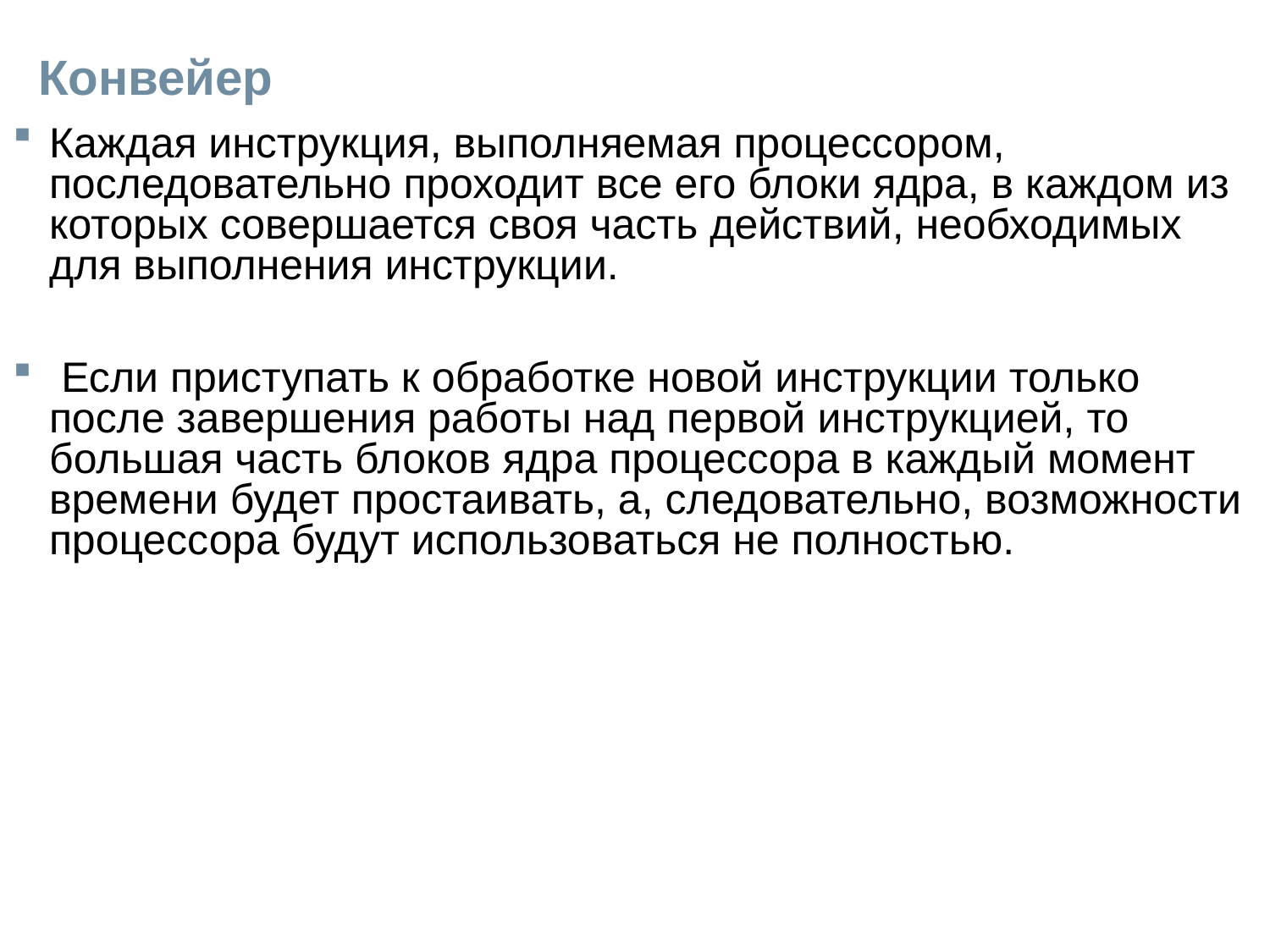

# Конвейер
Каждая инструкция, выполняемая процессором, последовательно проходит все его блоки ядра, в каждом из которых совершается своя часть действий, необходимых для выполнения инструкции.

 Если приступать к обработке новой инструкции только после завершения работы над первой инструкцией, то большая часть блоков ядра процессора в каждый момент времени будет простаивать, а, следовательно, возможности процессора будут использоваться не полностью.